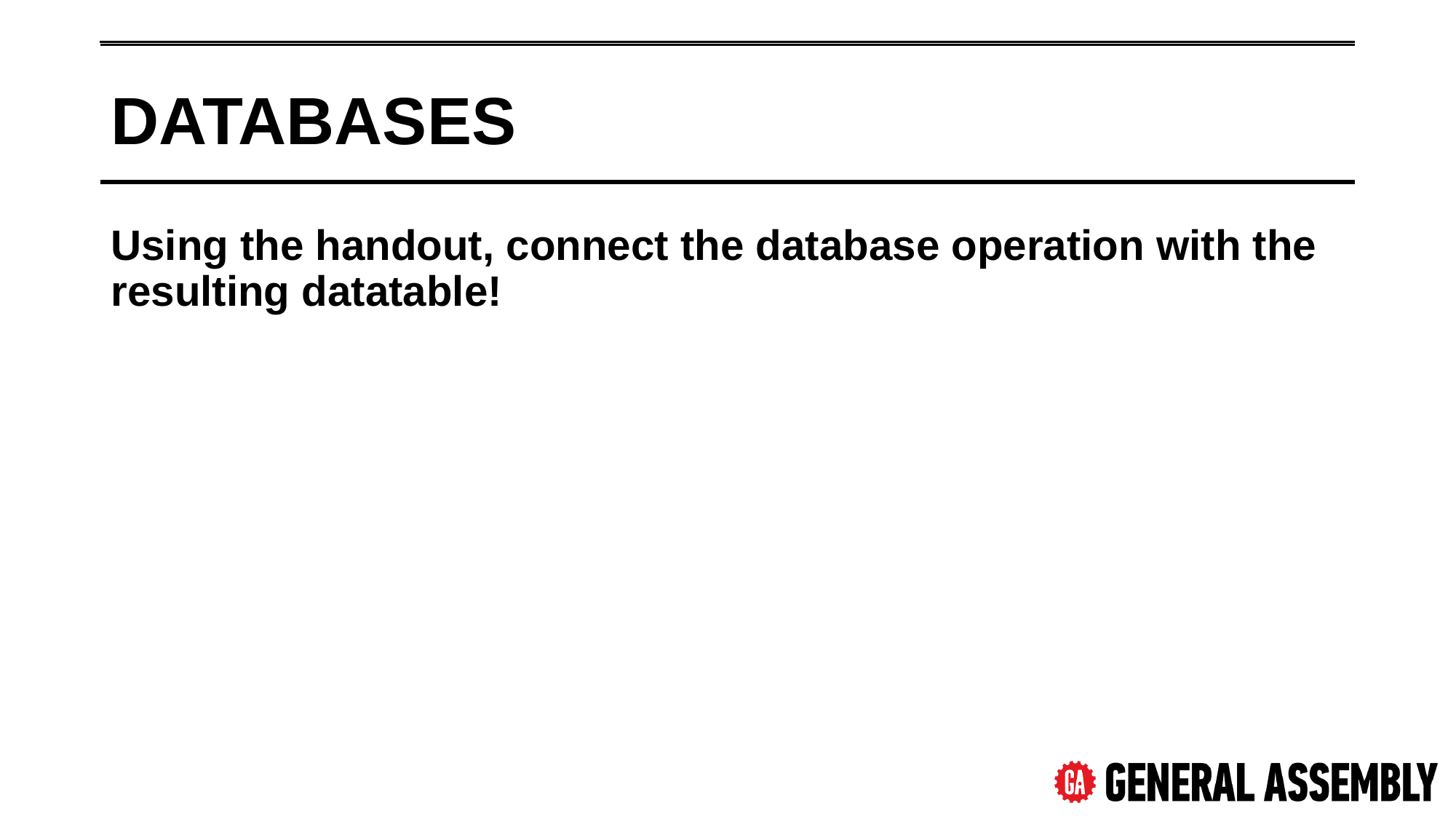

# Databases
Using the handout, connect the database operation with the resulting datatable!